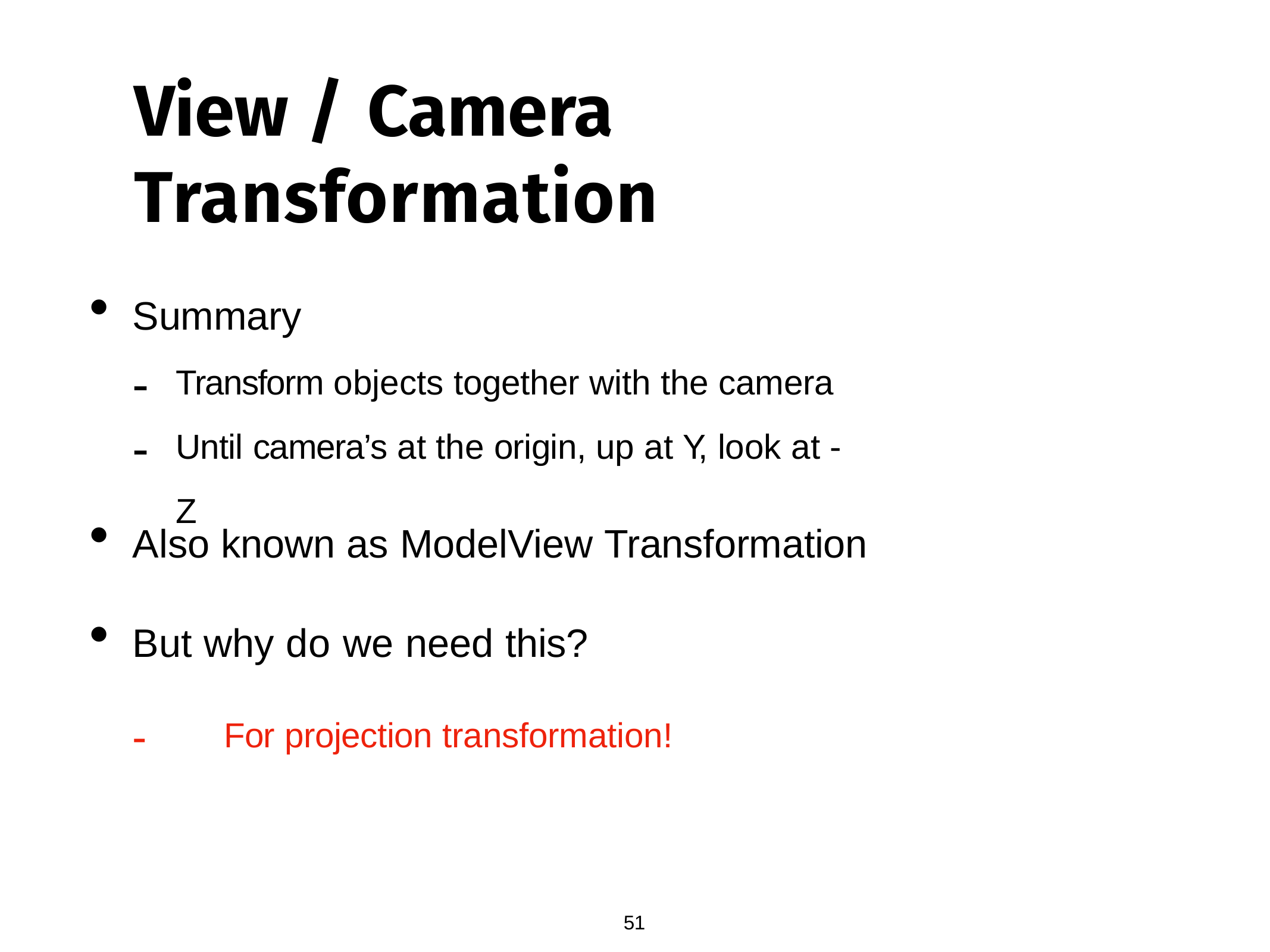

# View / Camera Transformation
Summary
Transform objects together with the camera Until camera’s at the origin, up at Y, look at -Z
-
-
Also known as ModelView Transformation
But why do we need this?
-	For projection transformation!
51